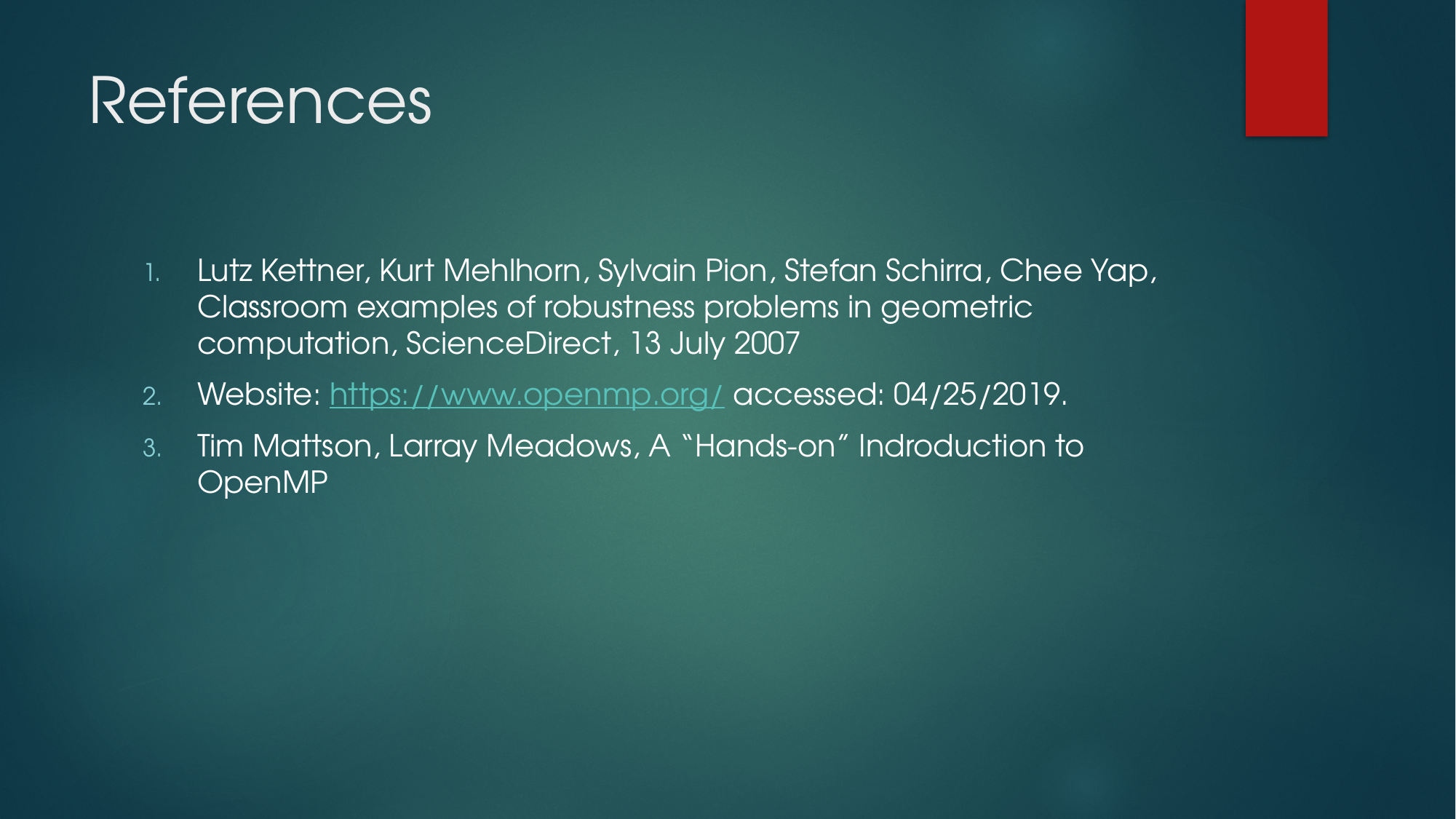

# References
Lutz Kettner, Kurt Mehlhorn, Sylvain Pion, Stefan Schirra, Chee Yap, Classroom examples of robustness problems in geometric computation, ScienceDirect, 13 July 2007
Website: https://www.openmp.org/ accessed: 04/25/2019.
Tim Mattson, Larray Meadows, A “Hands-on” Indroduction to OpenMP